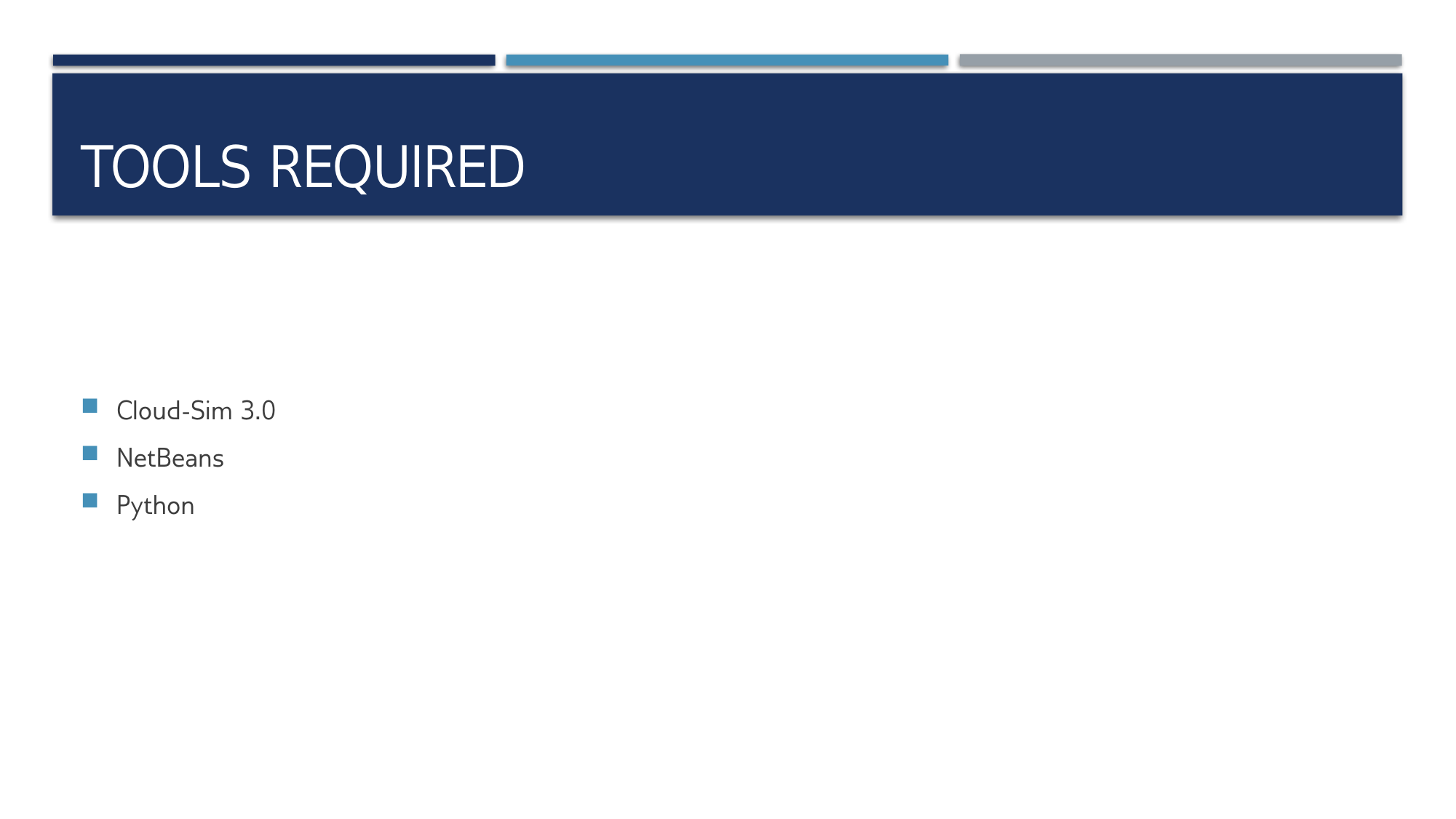

# Tools Required
Cloud-Sim 3.0
NetBeans
Python